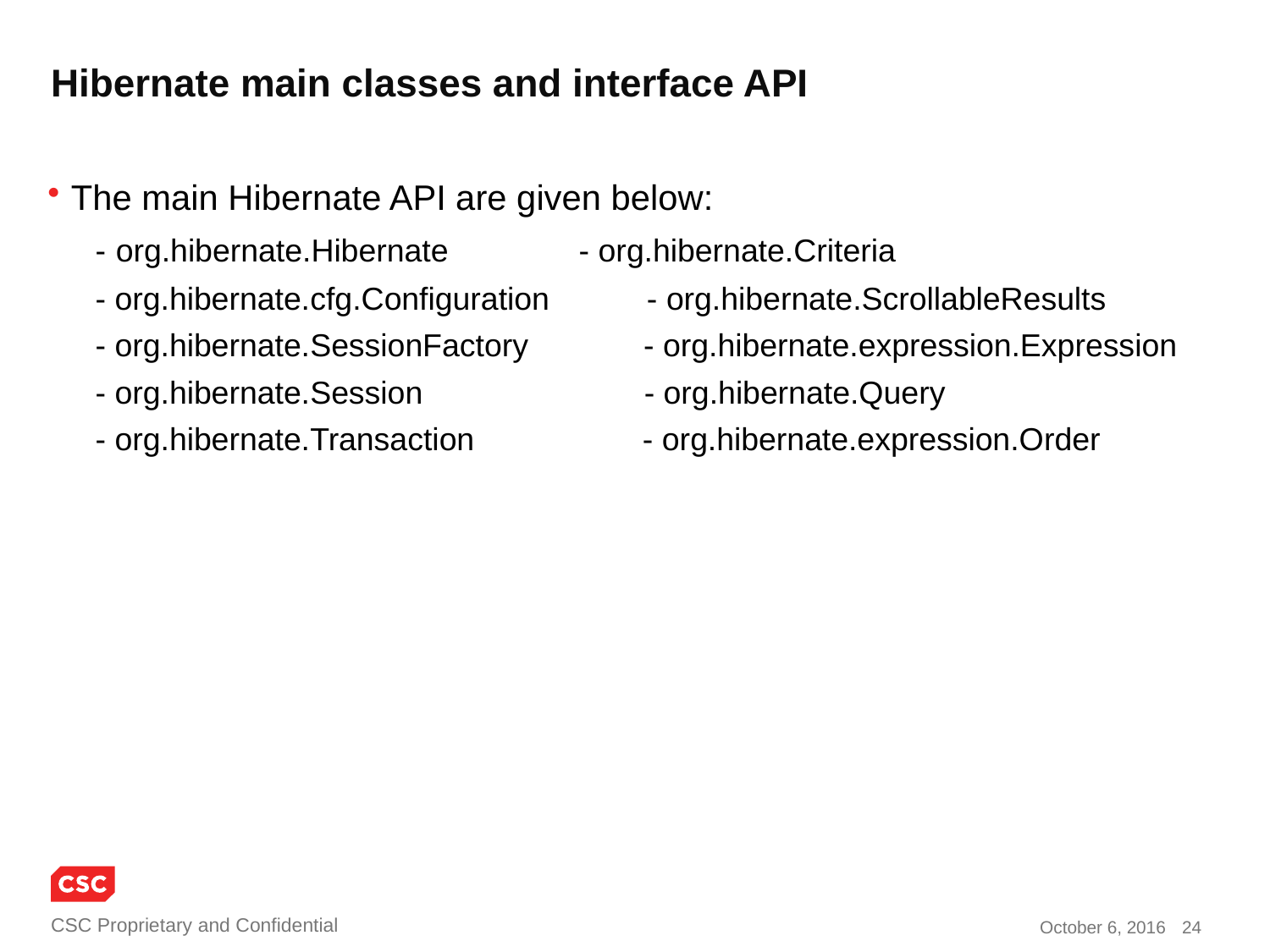

# Hibernate main classes and interface API
The main Hibernate API are given below:
- org.hibernate.Hibernate 	         - org.hibernate.Criteria
- org.hibernate.cfg.Configuration           - org.hibernate.ScrollableResults
- org.hibernate.SessionFactory             - org.hibernate.expression.Expression
- org.hibernate.Session                         - org.hibernate.Query
- org.hibernate.Transaction                   - org.hibernate.expression.Order